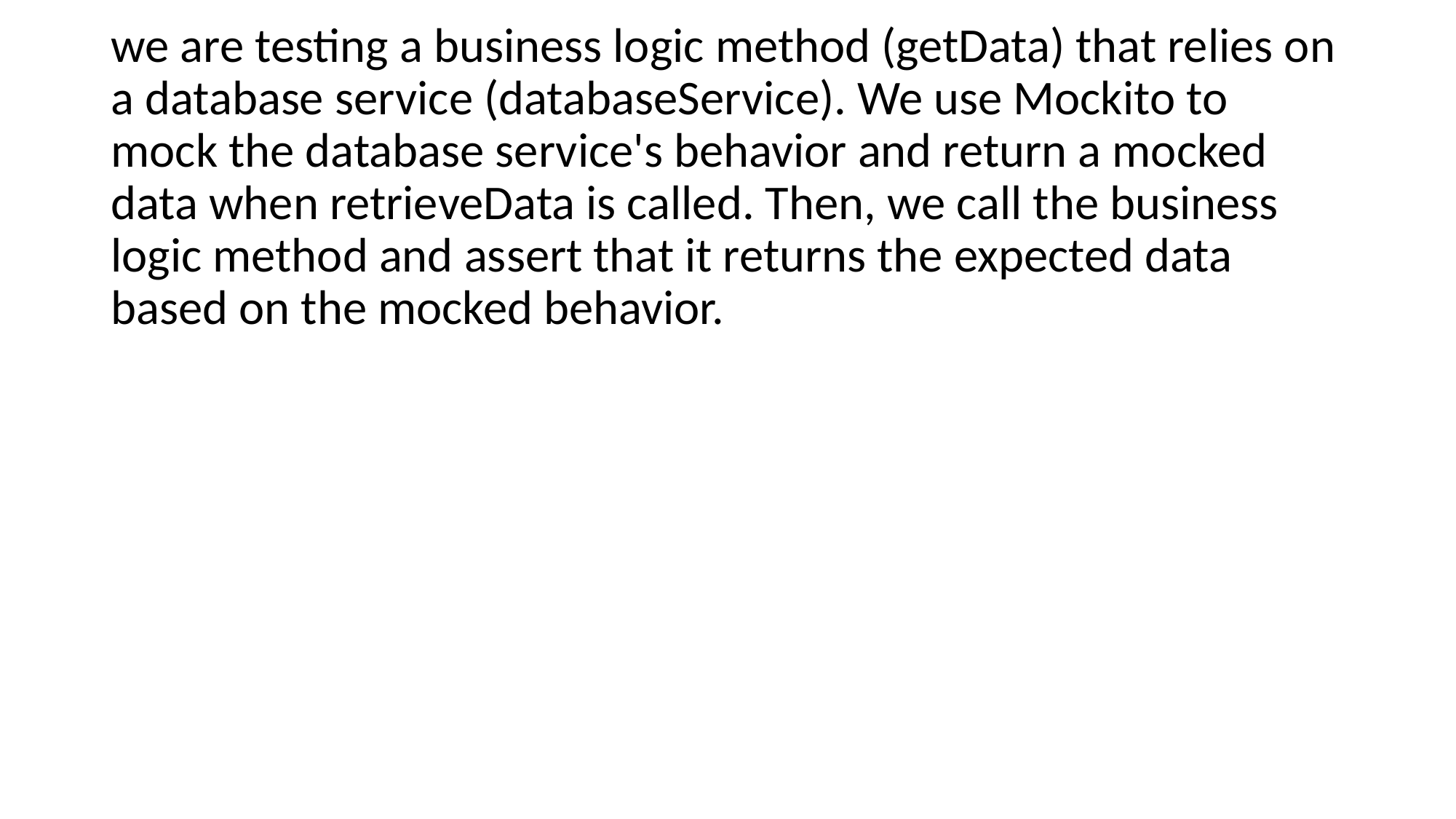

#
we are testing a business logic method (getData) that relies on a database service (databaseService). We use Mockito to mock the database service's behavior and return a mocked data when retrieveData is called. Then, we call the business logic method and assert that it returns the expected data based on the mocked behavior.